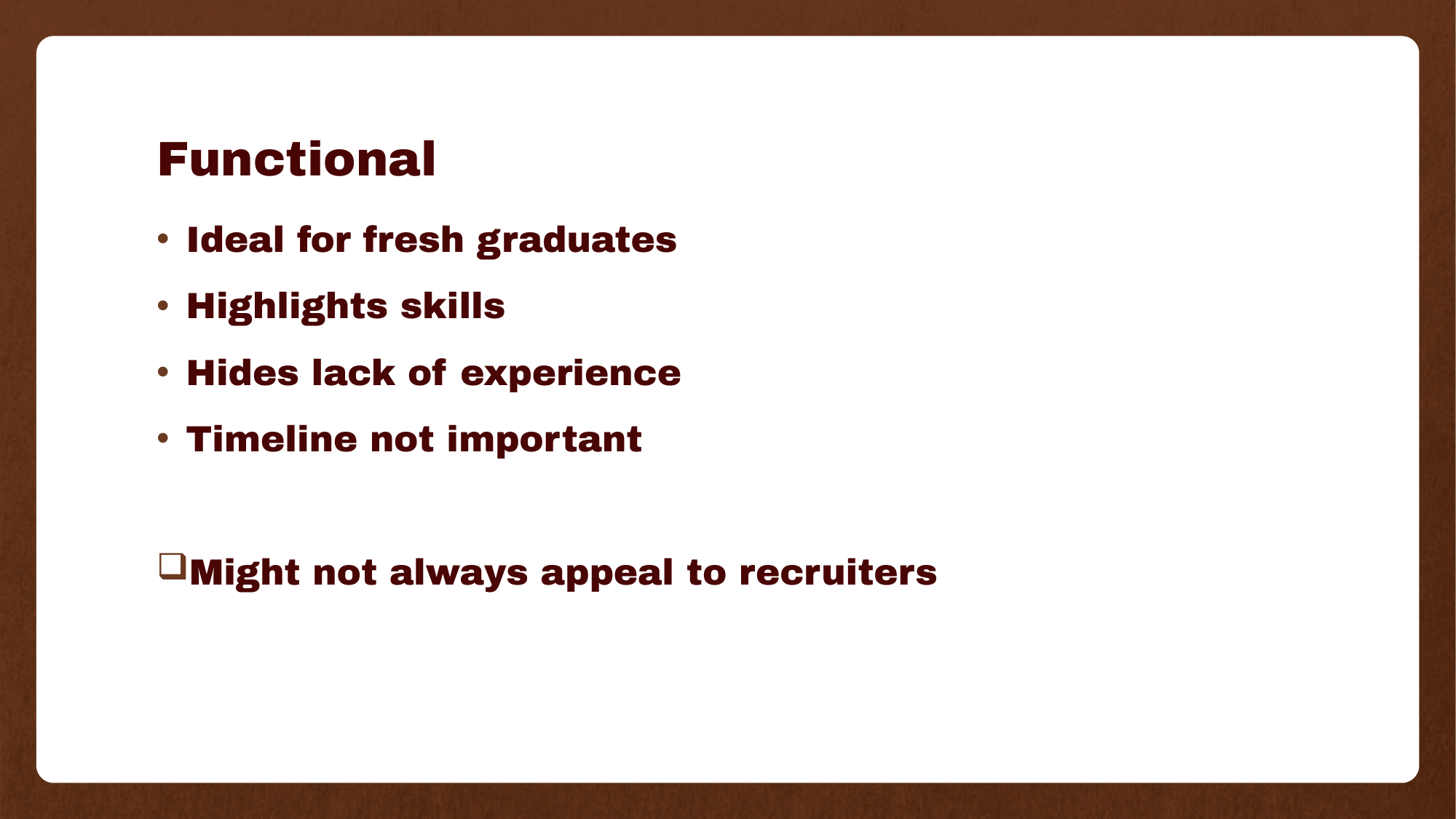

# Functional
Ideal for fresh graduates
Highlights skills
Hides lack of experience
Timeline not important

Might not always appeal to recruiters